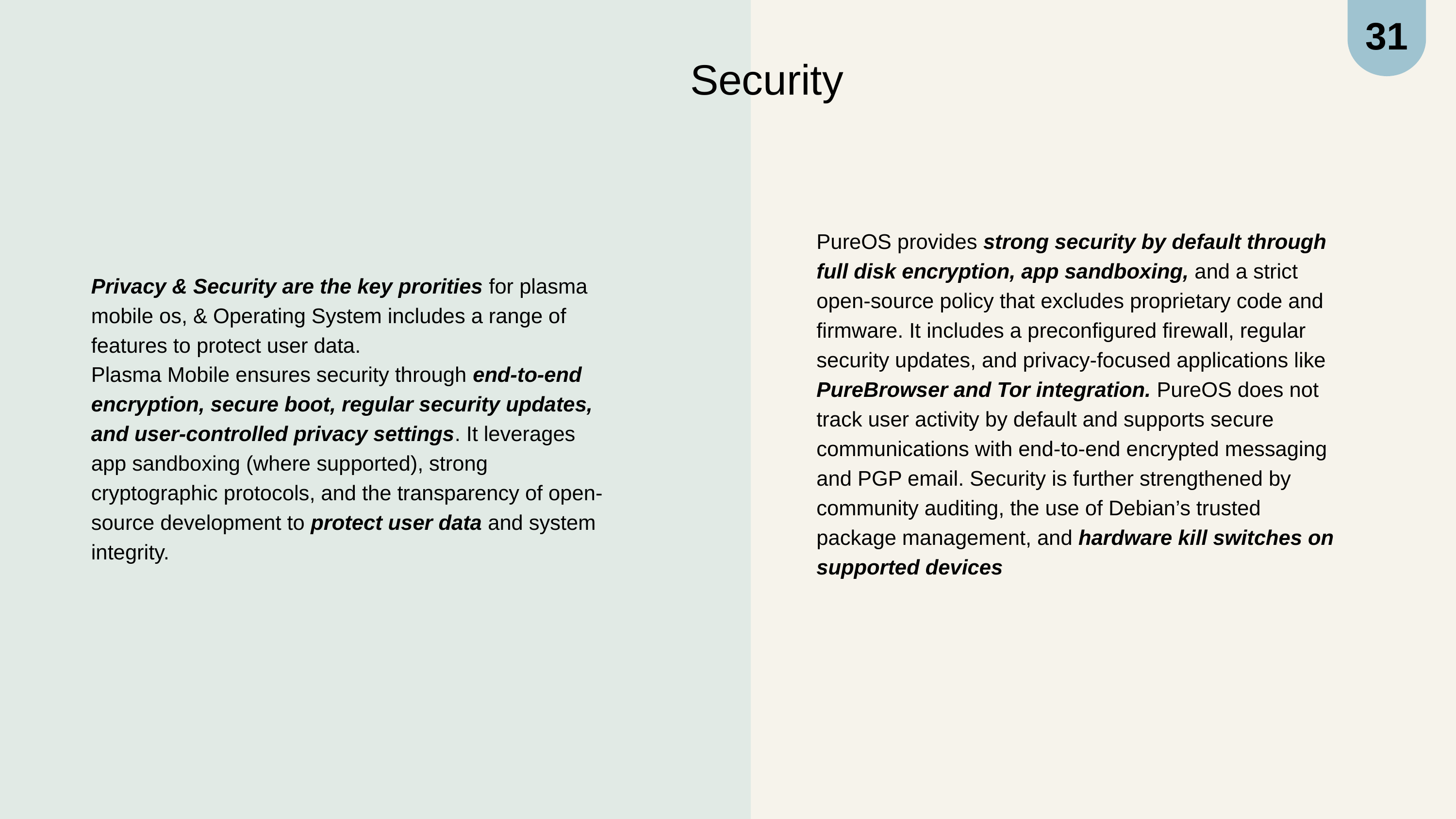

31
Security
PureOS provides strong security by default through full disk encryption, app sandboxing, and a strict open-source policy that excludes proprietary code and firmware. It includes a preconfigured firewall, regular security updates, and privacy-focused applications like PureBrowser and Tor integration. PureOS does not track user activity by default and supports secure communications with end-to-end encrypted messaging and PGP email. Security is further strengthened by community auditing, the use of Debian’s trusted package management, and hardware kill switches on supported devices
Privacy & Security are the key prorities for plasma mobile os, & Operating System includes a range of features to protect user data.
Plasma Mobile ensures security through end-to-end encryption, secure boot, regular security updates, and user-controlled privacy settings. It leverages app sandboxing (where supported), strong cryptographic protocols, and the transparency of open-source development to protect user data and system integrity.